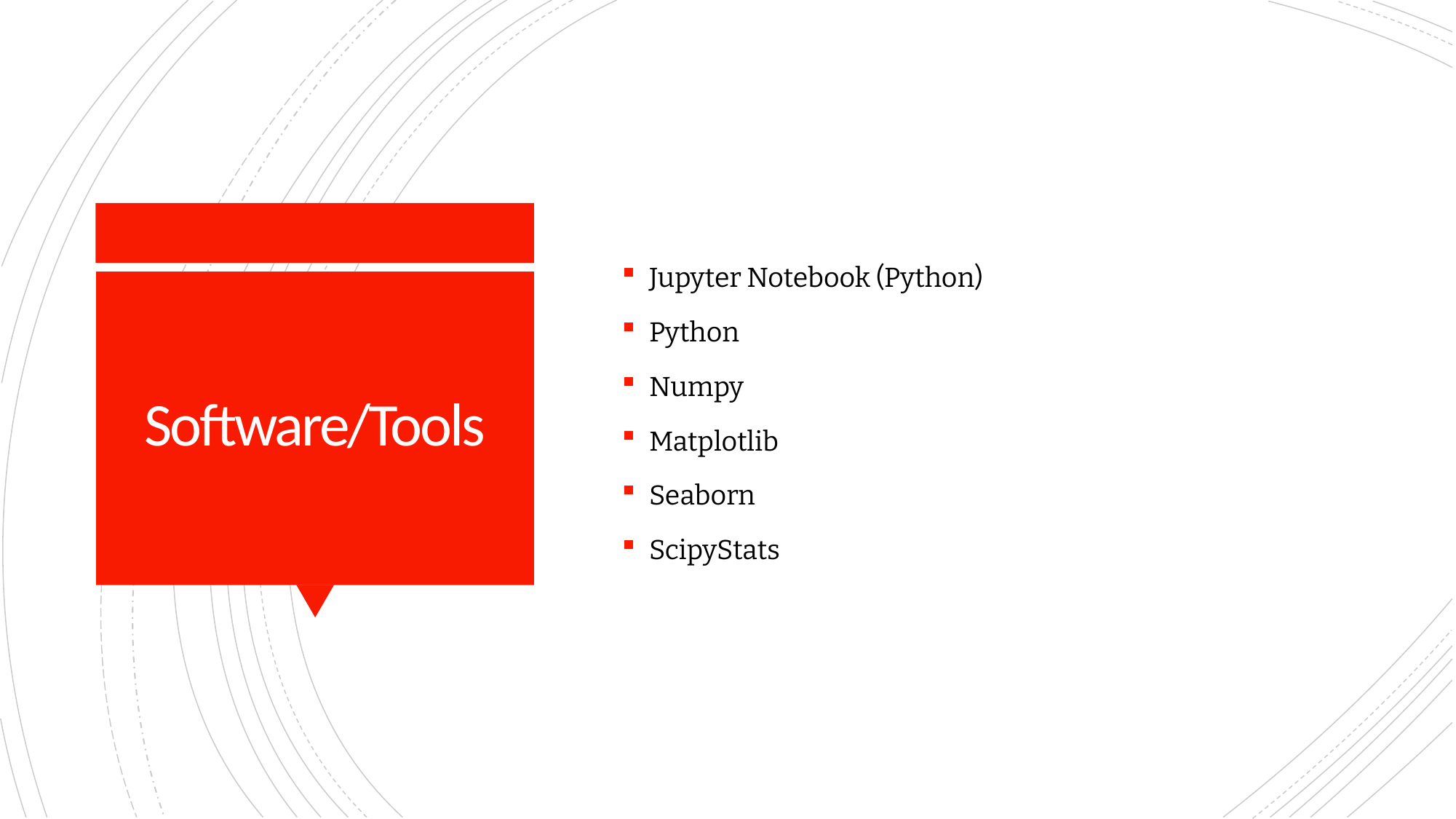

Jupyter Notebook (Python)
Python
Numpy
Matplotlib
Seaborn
ScipyStats
# Software/Tools